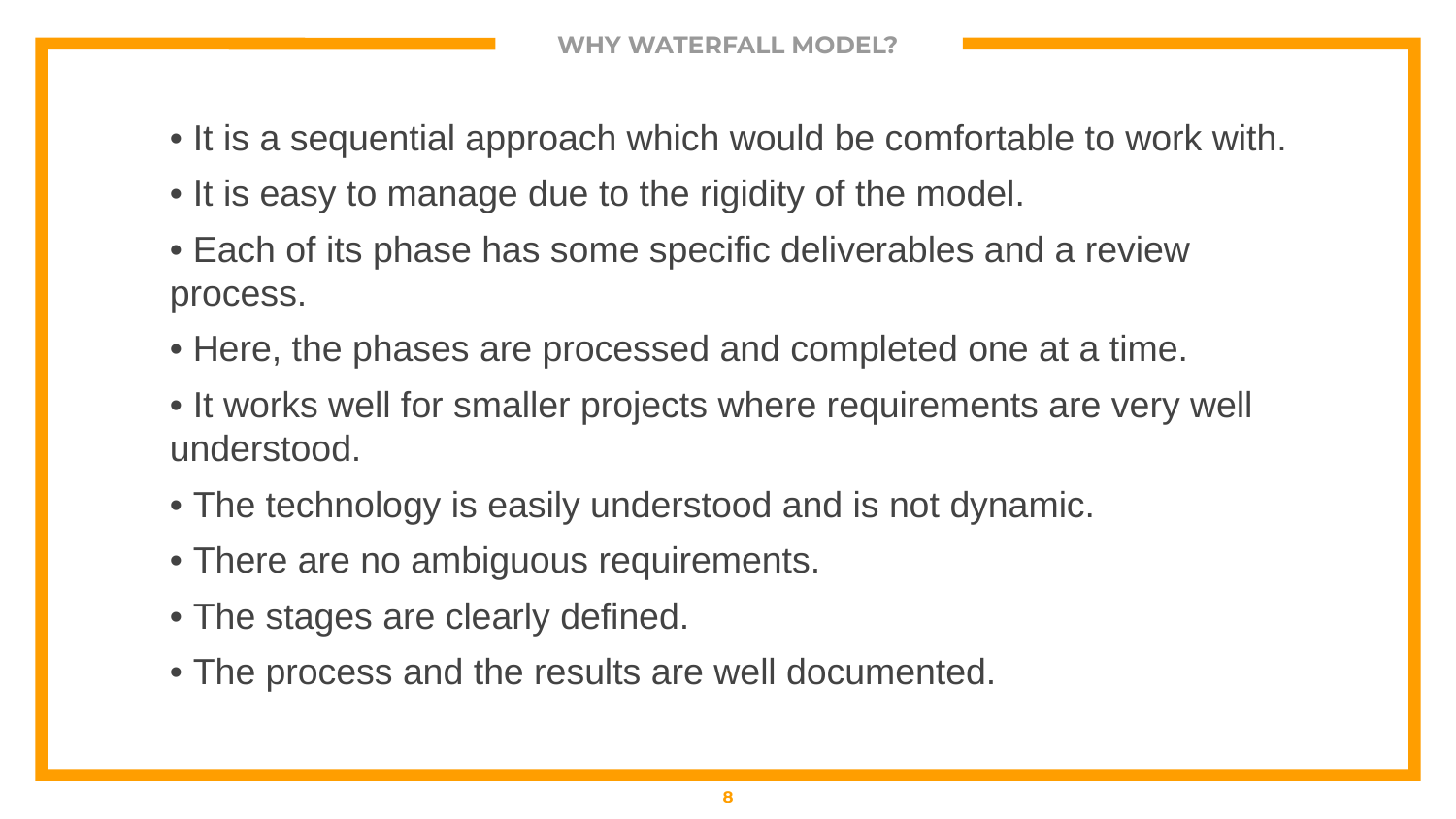

# WHY WATERFALL MODEL?
• It is a sequential approach which would be comfortable to work with.
• It is easy to manage due to the rigidity of the model.
• Each of its phase has some specific deliverables and a review process.
• Here, the phases are processed and completed one at a time.
• It works well for smaller projects where requirements are very well understood.
• The technology is easily understood and is not dynamic.
• There are no ambiguous requirements.
• The stages are clearly defined.
• The process and the results are well documented.
8